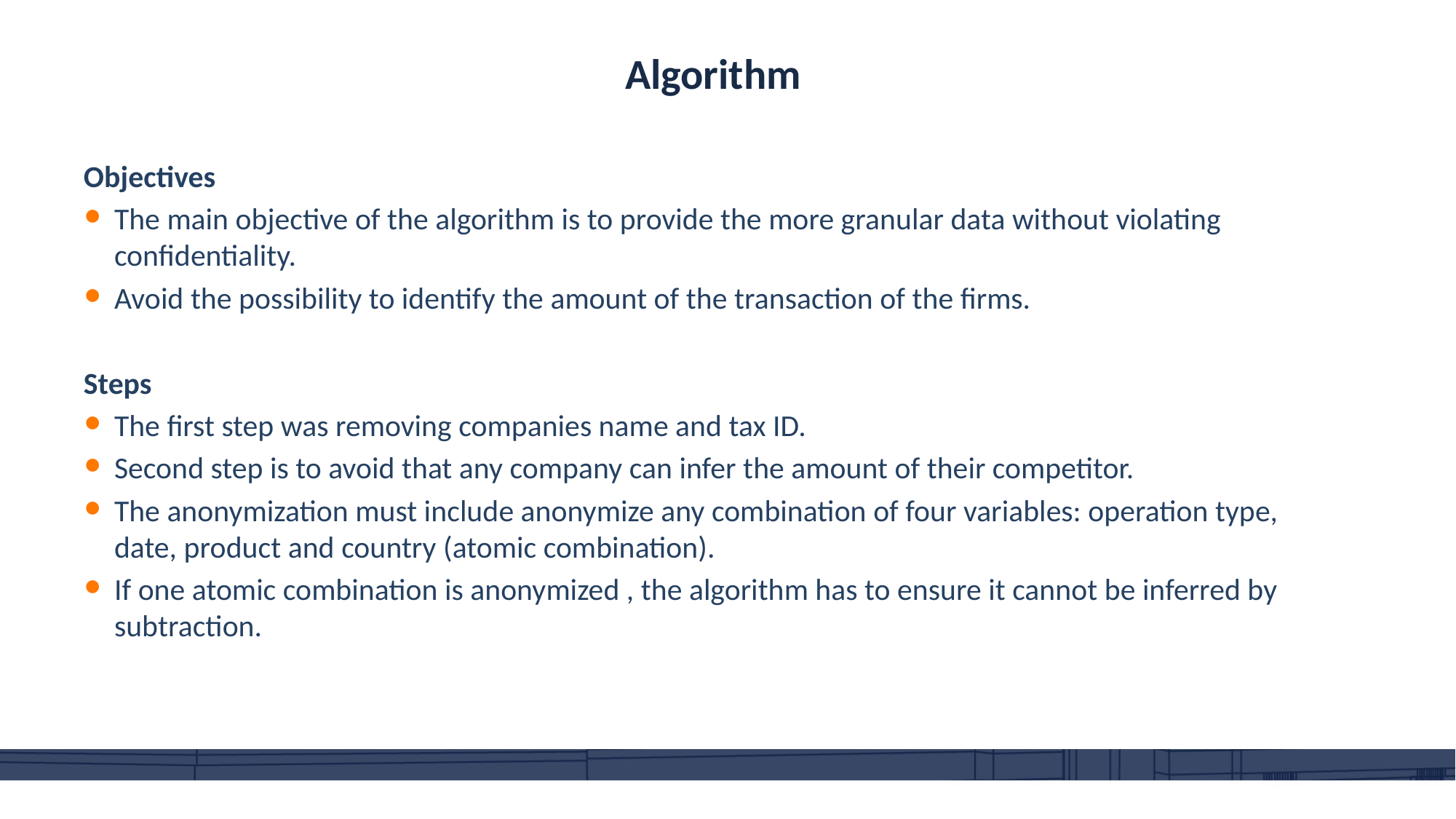

# Algorithm
Objectives
The main objective of the algorithm is to provide the more granular data without violating confidentiality.
Avoid the possibility to identify the amount of the transaction of the firms.

Steps
The first step was removing companies name and tax ID.
Second step is to avoid that any company can infer the amount of their competitor.
The anonymization must include anonymize any combination of four variables: operation type, date, product and country (atomic combination).
If one atomic combination is anonymized , the algorithm has to ensure it cannot be inferred by subtraction.